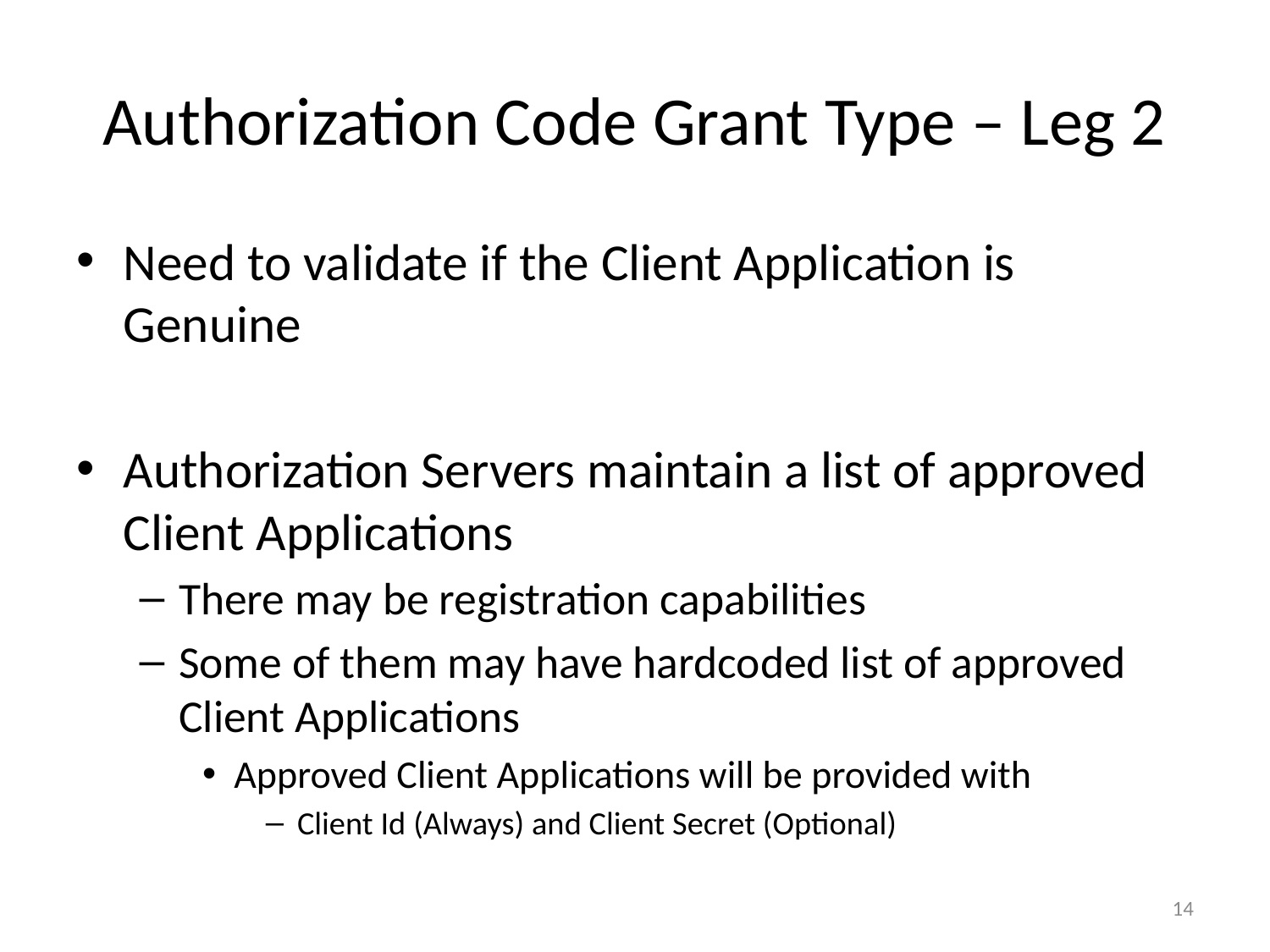

# Authorization Code Grant Type – Leg 2
Need to validate if the Client Application is Genuine

Authorization Servers maintain a list of approved Client Applications
There may be registration capabilities
Some of them may have hardcoded list of approved Client Applications
Approved Client Applications will be provided with
Client Id (Always) and Client Secret (Optional)
14